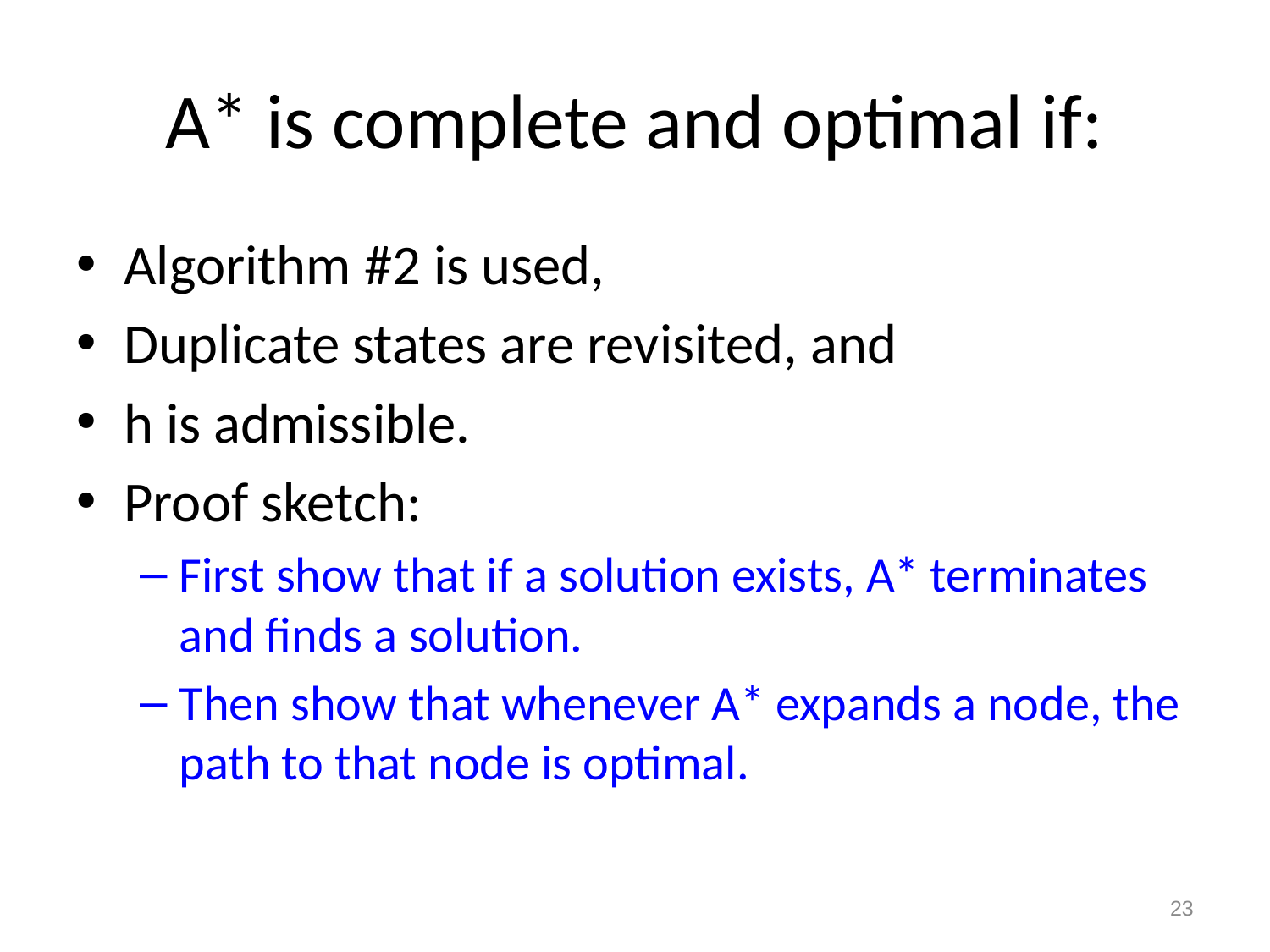

# A* is complete and optimal if:
Algorithm #2 is used,
Duplicate states are revisited, and
h is admissible.
Proof sketch:
First show that if a solution exists, A* terminates and finds a solution.
Then show that whenever A* expands a node, the path to that node is optimal.

23